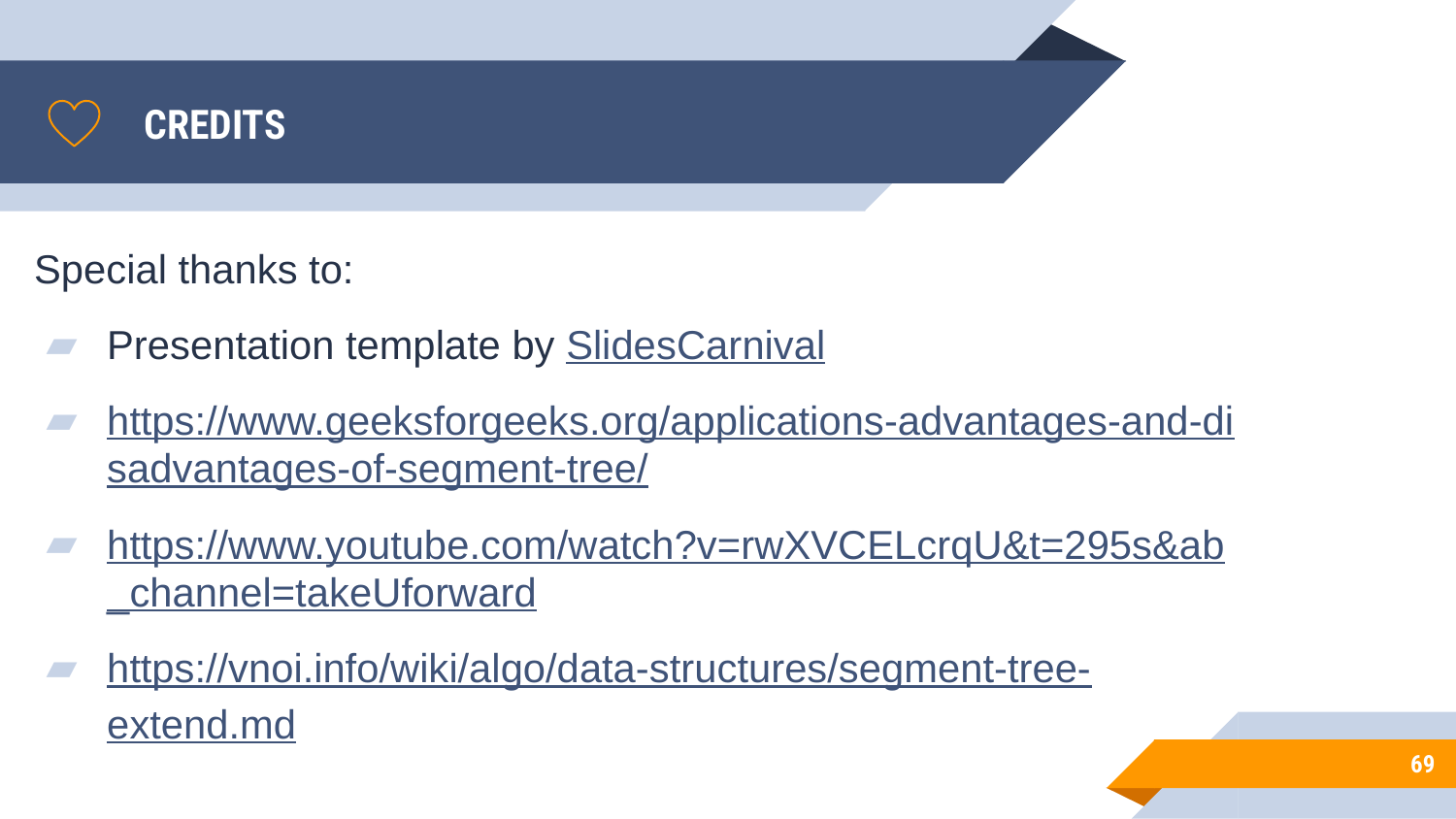

# CREDITS

Special thanks to:
Presentation template by SlidesCarnival
https://www.geeksforgeeks.org/applications-advantages-and-disadvantages-of-segment-tree/
https://www.youtube.com/watch?v=rwXVCELcrqU&t=295s&ab_channel=takeUforward
https://vnoi.info/wiki/algo/data-structures/segment-tree-extend.md

69